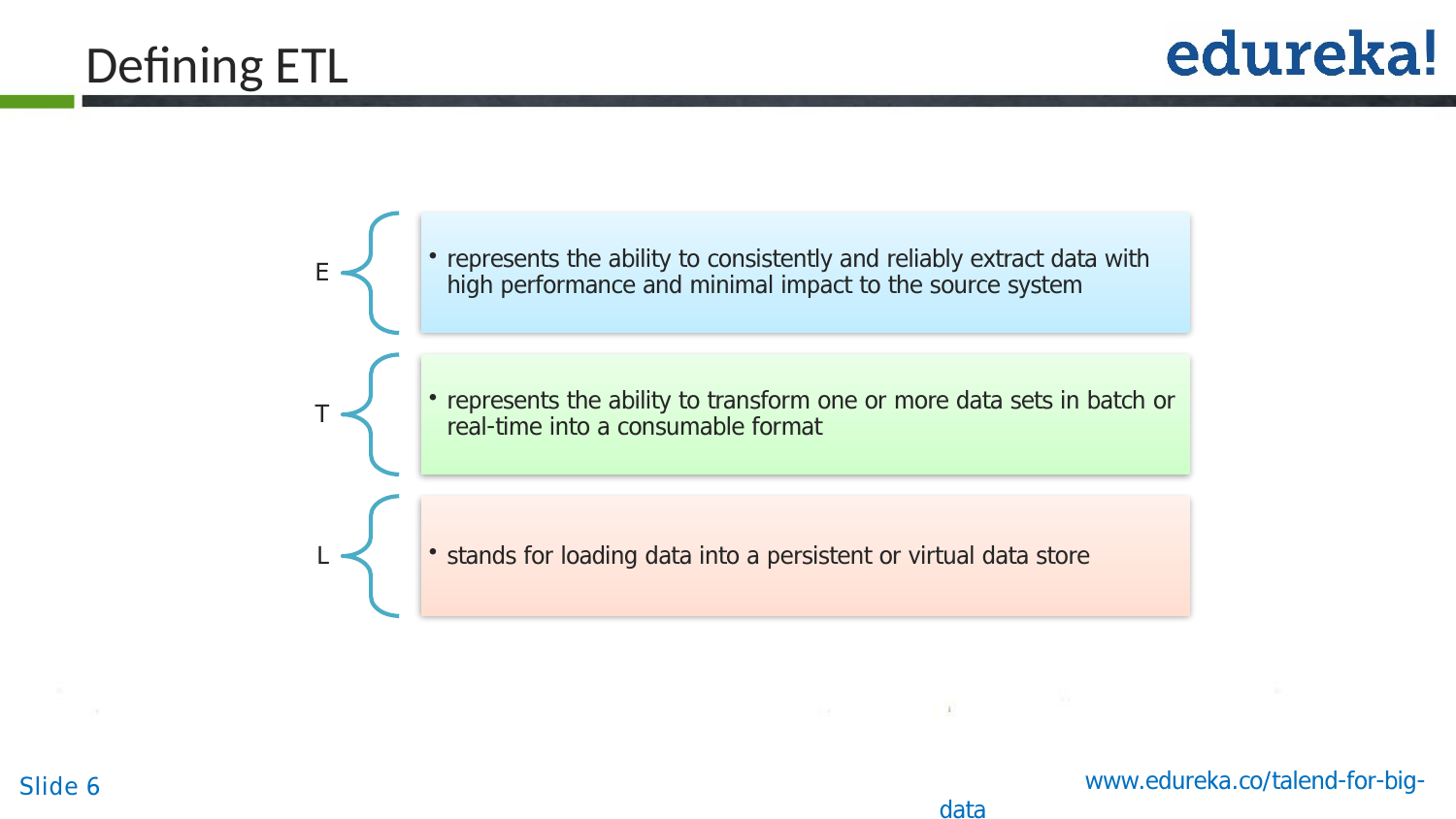

Defining ETL
E
represents the ability to consistently and reliably extract data with high performance and minimal impact to the source system
T
represents the ability to transform one or more data sets in batch or real-time into a consumable format
L
stands for loading data into a persistent or virtual data store